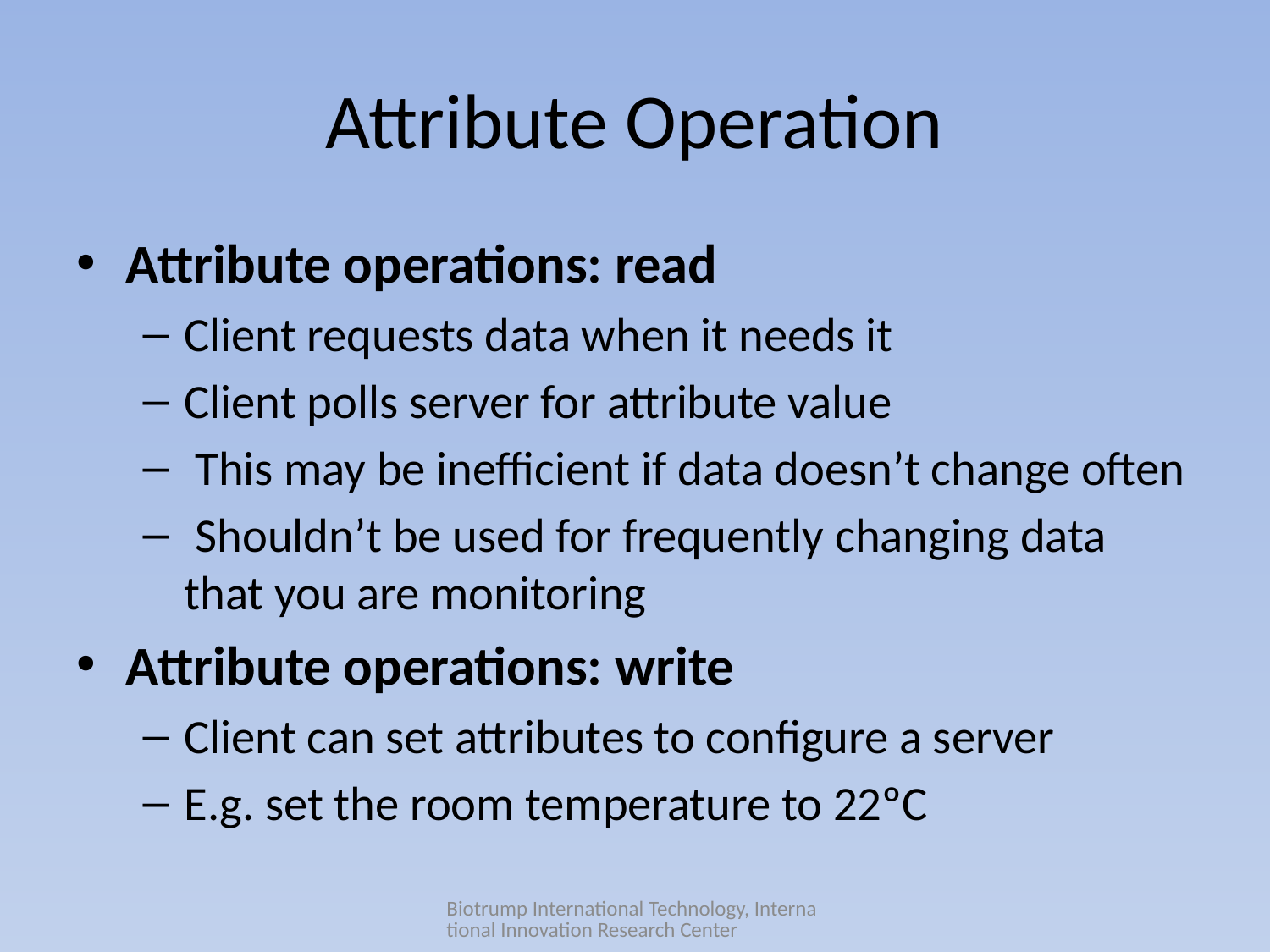

# Attribute Operation
Attribute operations: read
Client requests data when it needs it
Client polls server for attribute value
 This may be inefficient if data doesn’t change often
 Shouldn’t be used for frequently changing data that you are monitoring
Attribute operations: write
Client can set attributes to configure a server
E.g. set the room temperature to 22ºC

Biotrump International Technology, International Innovation Research Center